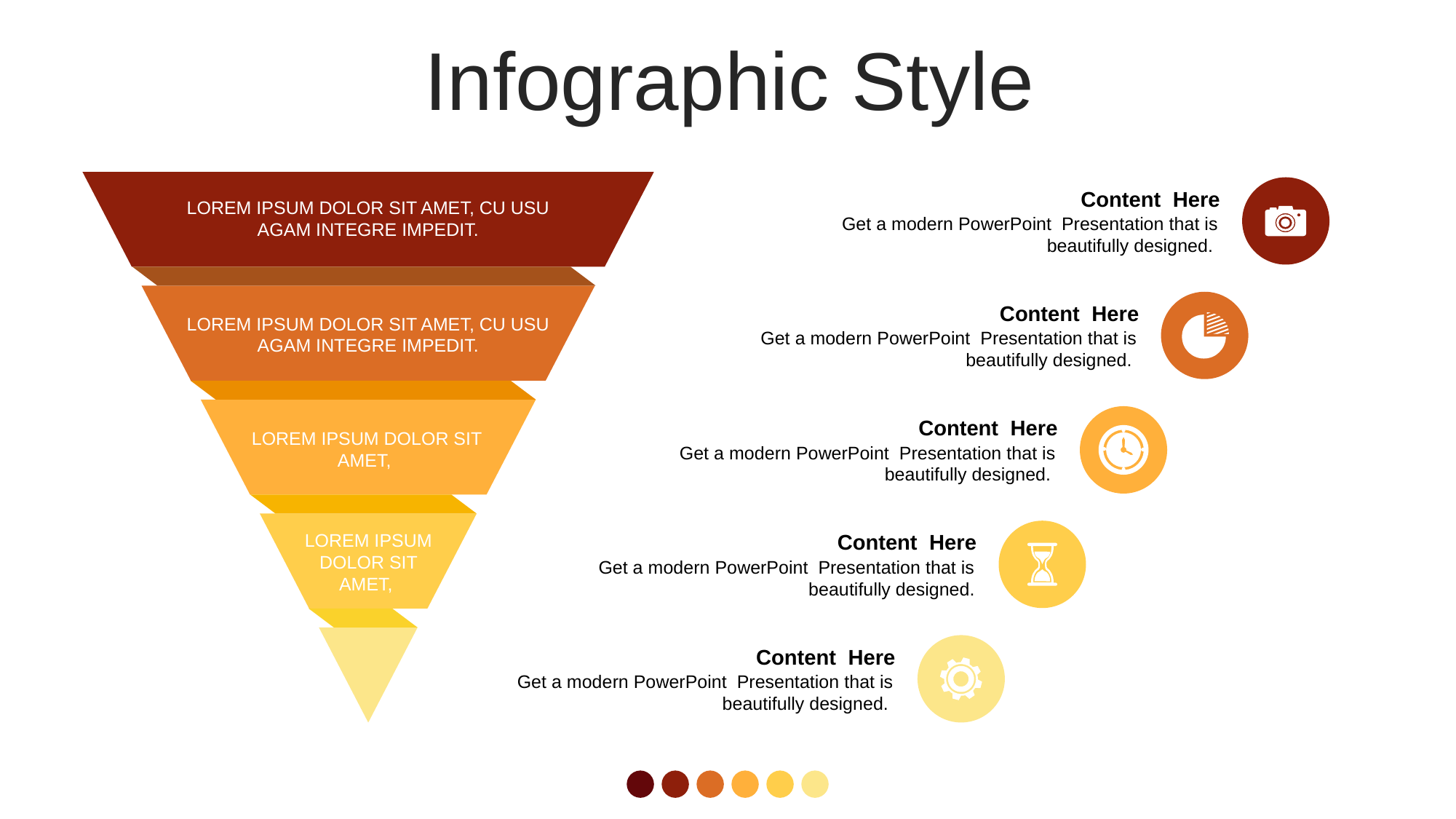

Infographic Style

Content  Here
Get a modern PowerPoint  Presentation that is beautifully designed.
LOREM IPSUM DOLOR SIT AMET, CU USU AGAM INTEGRE IMPEDIT.

Content  Here
Get a modern PowerPoint  Presentation that is beautifully designed.
LOREM IPSUM DOLOR SIT AMET, CU USU AGAM INTEGRE IMPEDIT.

Content  Here
Get a modern PowerPoint  Presentation that is beautifully designed.
LOREM IPSUM DOLOR SIT AMET,

LOREM IPSUM DOLOR SIT AMET,
Content  Here
Get a modern PowerPoint  Presentation that is beautifully designed.

Content  Here
Get a modern PowerPoint  Presentation that is beautifully designed.